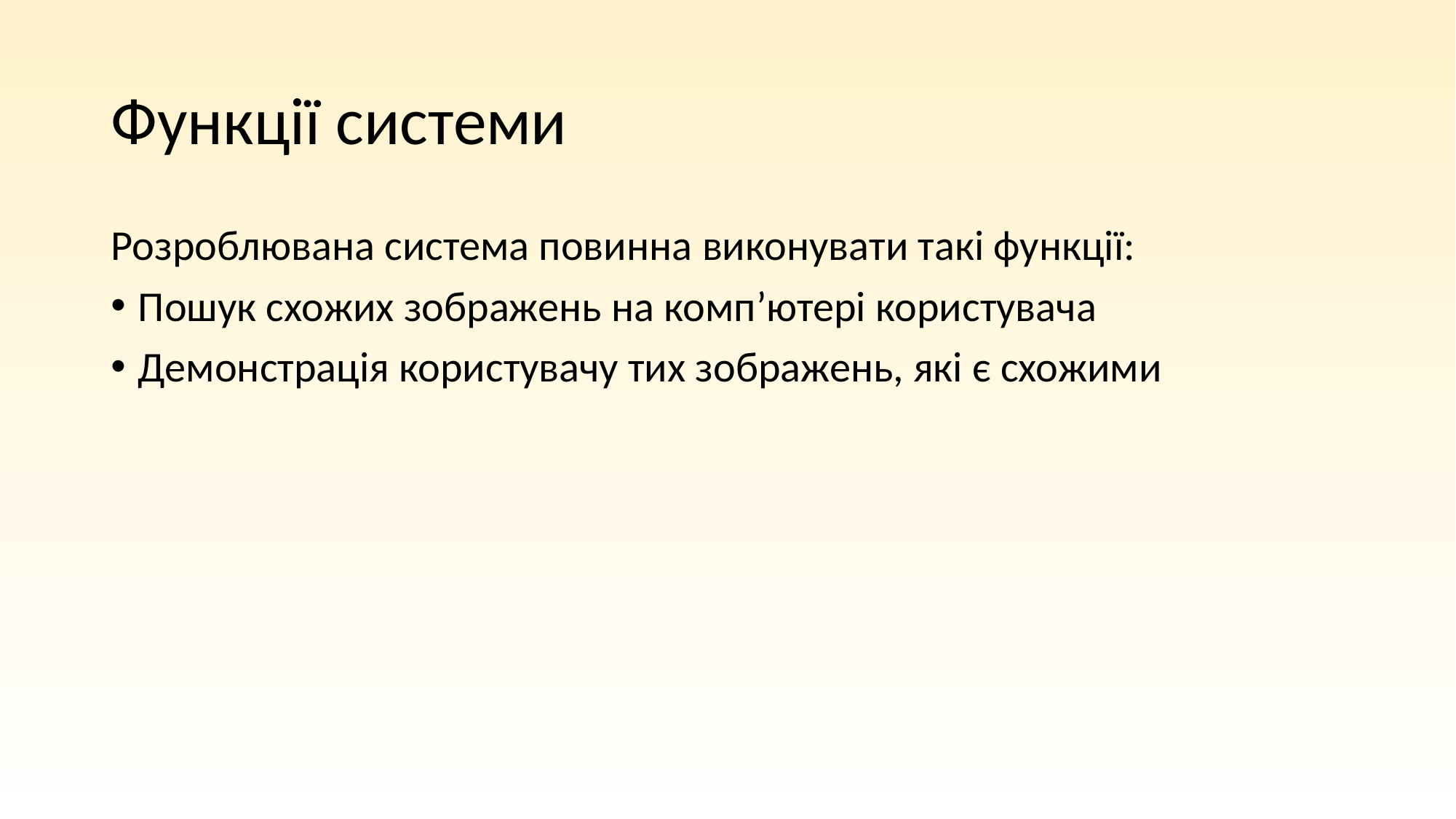

# Функції системи
Розроблювана система повинна виконувати такі функції:
Пошук схожих зображень на комп’ютері користувача
Демонстрація користувачу тих зображень, які є схожими